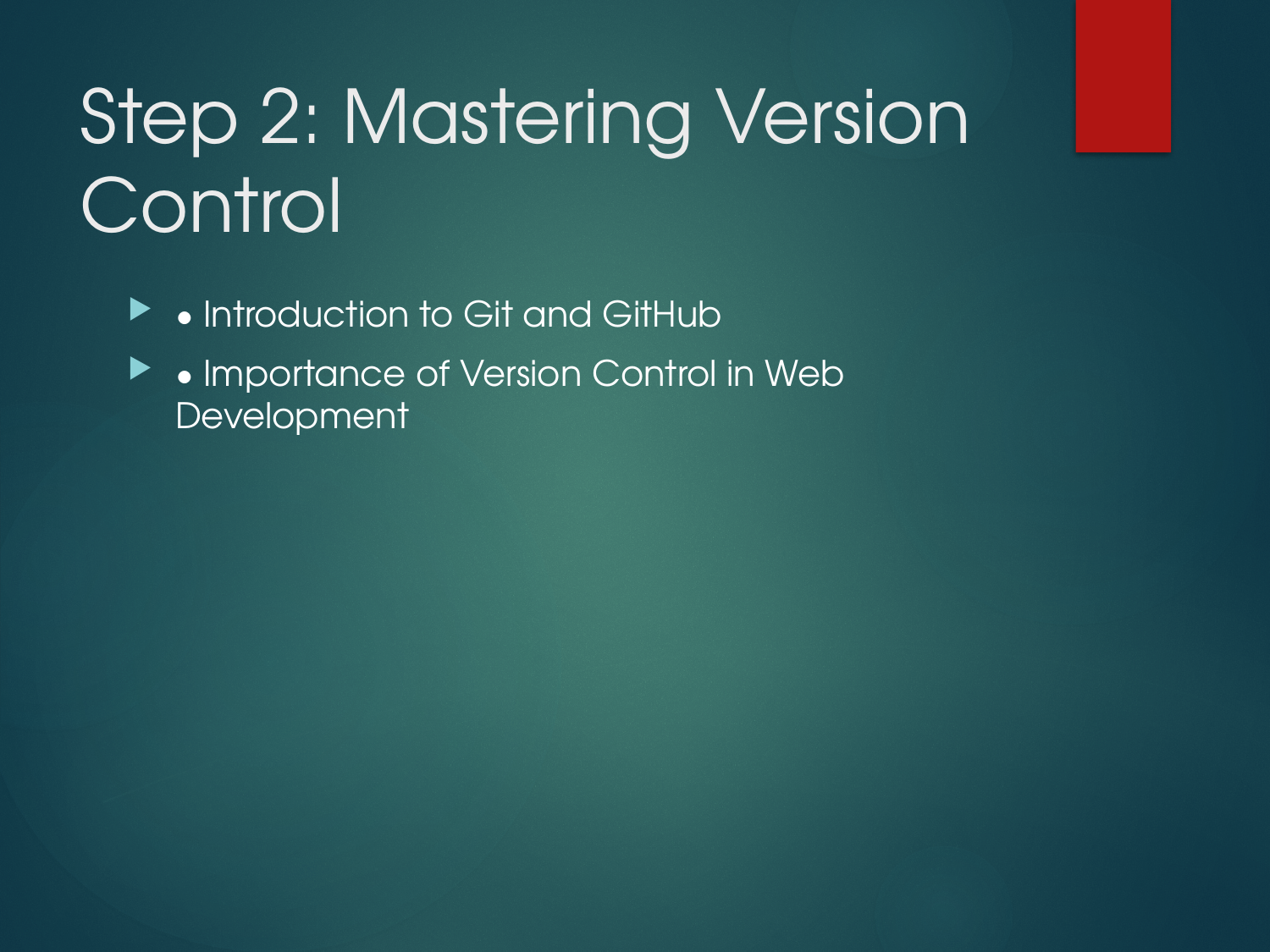

# Step 2: Mastering Version Control
• Introduction to Git and GitHub
• Importance of Version Control in Web Development